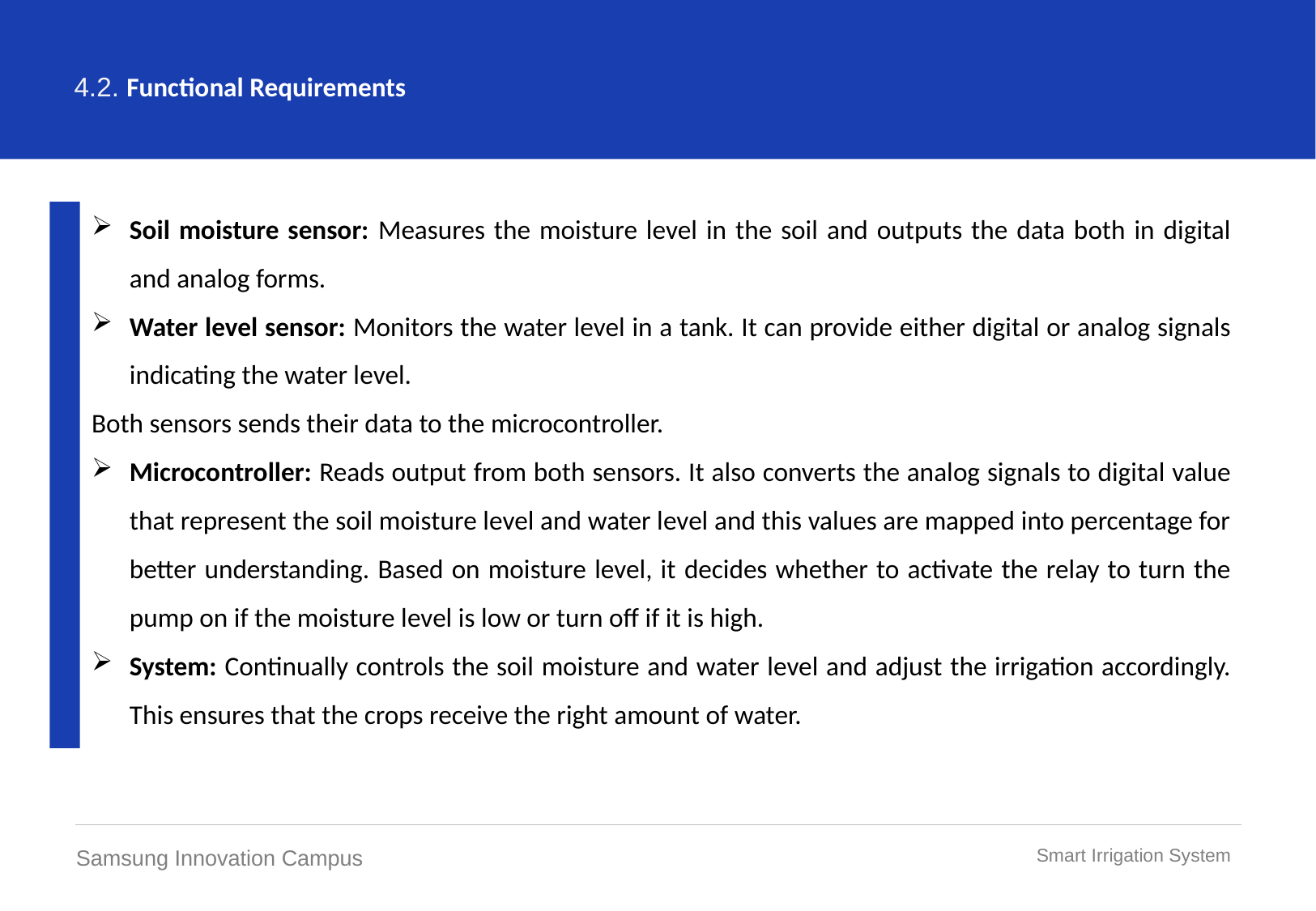

4.2. Functional Requirements

Soil moisture sensor: Measures the moisture level in the soil and outputs the data both in digital and analog forms.
Water level sensor: Monitors the water level in a tank. It can provide either digital or analog signals indicating the water level.
Both sensors sends their data to the microcontroller.
Microcontroller: Reads output from both sensors. It also converts the analog signals to digital value that represent the soil moisture level and water level and this values are mapped into percentage for better understanding. Based on moisture level, it decides whether to activate the relay to turn the pump on if the moisture level is low or turn off if it is high.
System: Continually controls the soil moisture and water level and adjust the irrigation accordingly. This ensures that the crops receive the right amount of water.